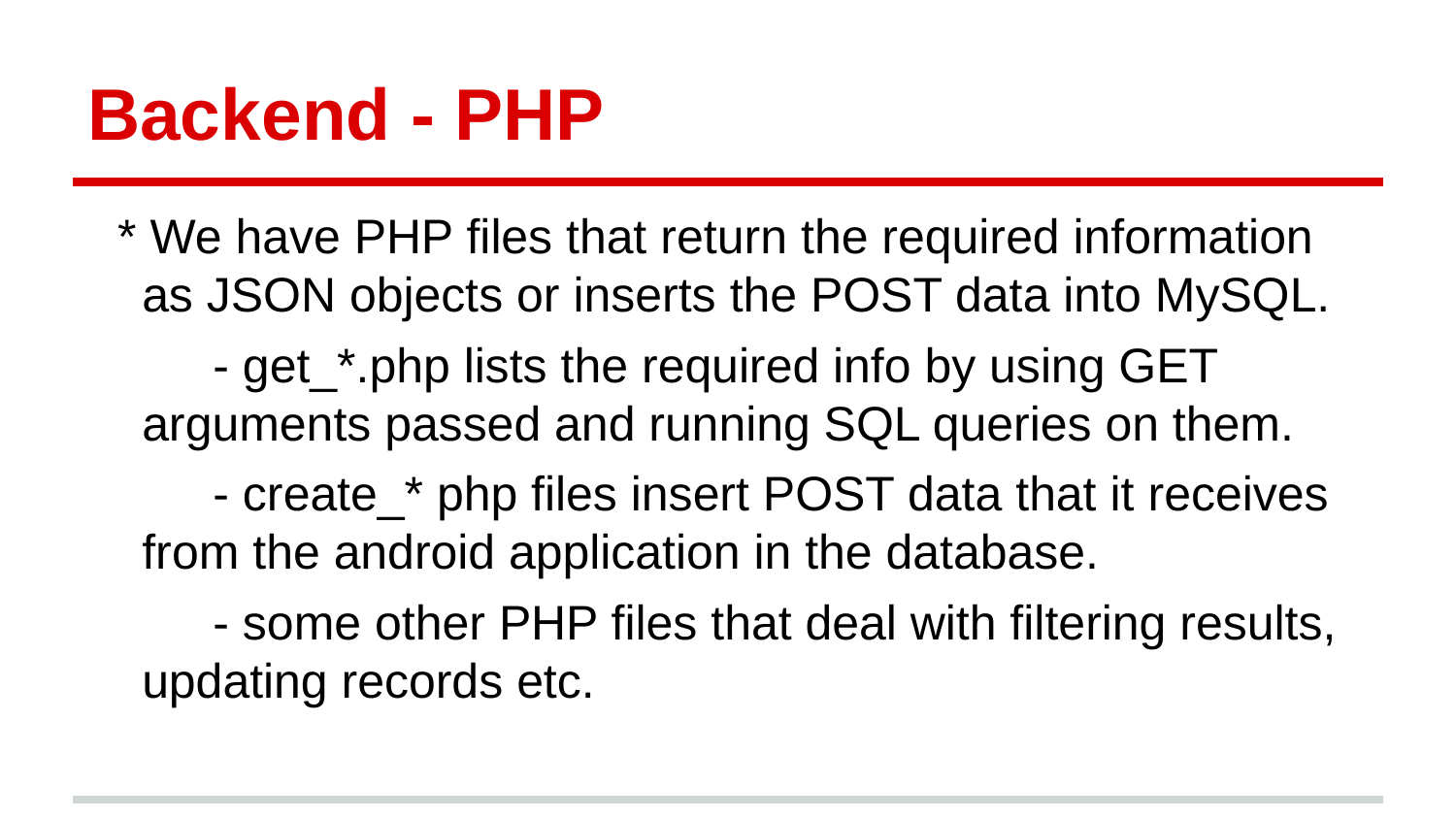

# Backend - PHP
* We have PHP files that return the required information as JSON objects or inserts the POST data into MySQL.
       - get_*.php lists the required info by using GET arguments passed and running SQL queries on them.
       - create_* php files insert POST data that it receives from the android application in the database.
       - some other PHP files that deal with filtering results, updating records etc.